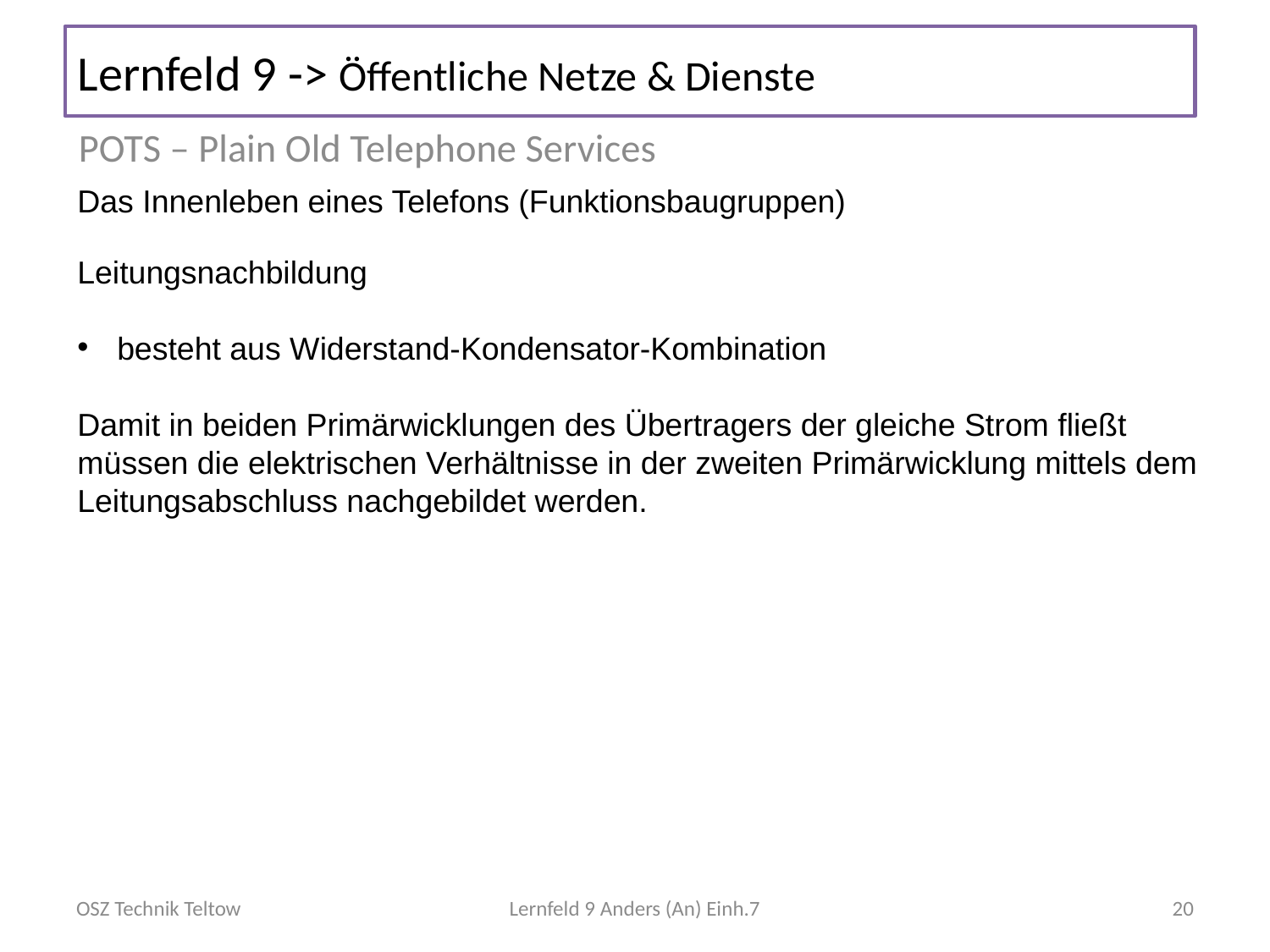

# Lernfeld 9 -> Öffentliche Netze & Dienste
POTS – Plain Old Telephone Services
Das Innenleben eines Telefons (Funktionsbaugruppen)
Leitungsnachbildung

besteht aus Widerstand-Kondensator-Kombination

Damit in beiden Primärwicklungen des Übertragers der gleiche Strom fließt müssen die elektrischen Verhältnisse in der zweiten Primärwicklung mittels dem Leitungsabschluss nachgebildet werden.

OSZ Technik Teltow
Lernfeld 9 Anders (An) Einh.7
20